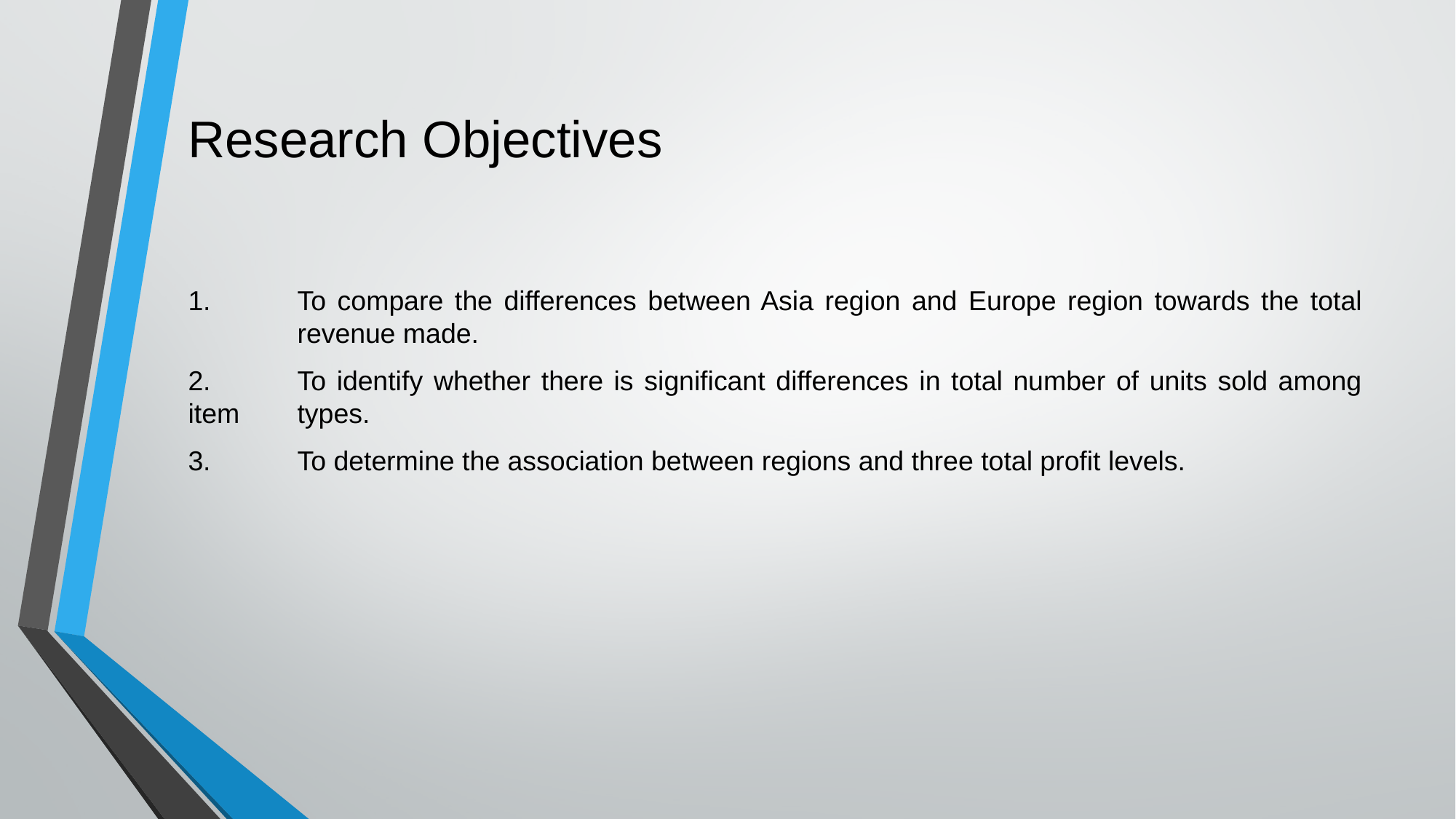

# Research Objectives
1.	To compare the differences between Asia region and Europe region towards the total 	revenue made.
2.	To identify whether there is significant differences in total number of units sold among item 	types.
3.	To determine the association between regions and three total profit levels.